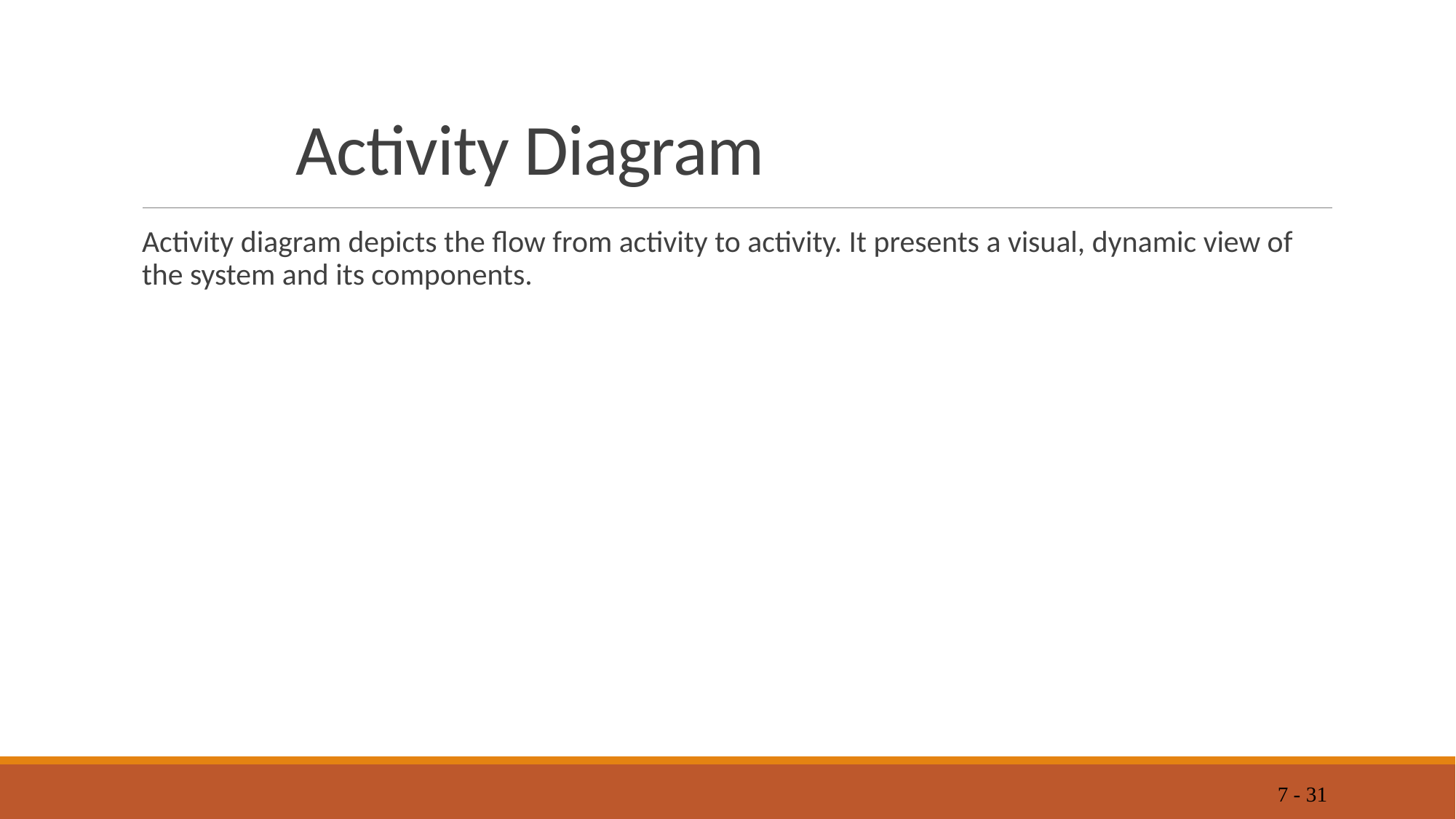

# Activity Diagram
Activity diagram depicts the flow from activity to activity. It presents a visual, dynamic view of the system and its components.
7 - 31